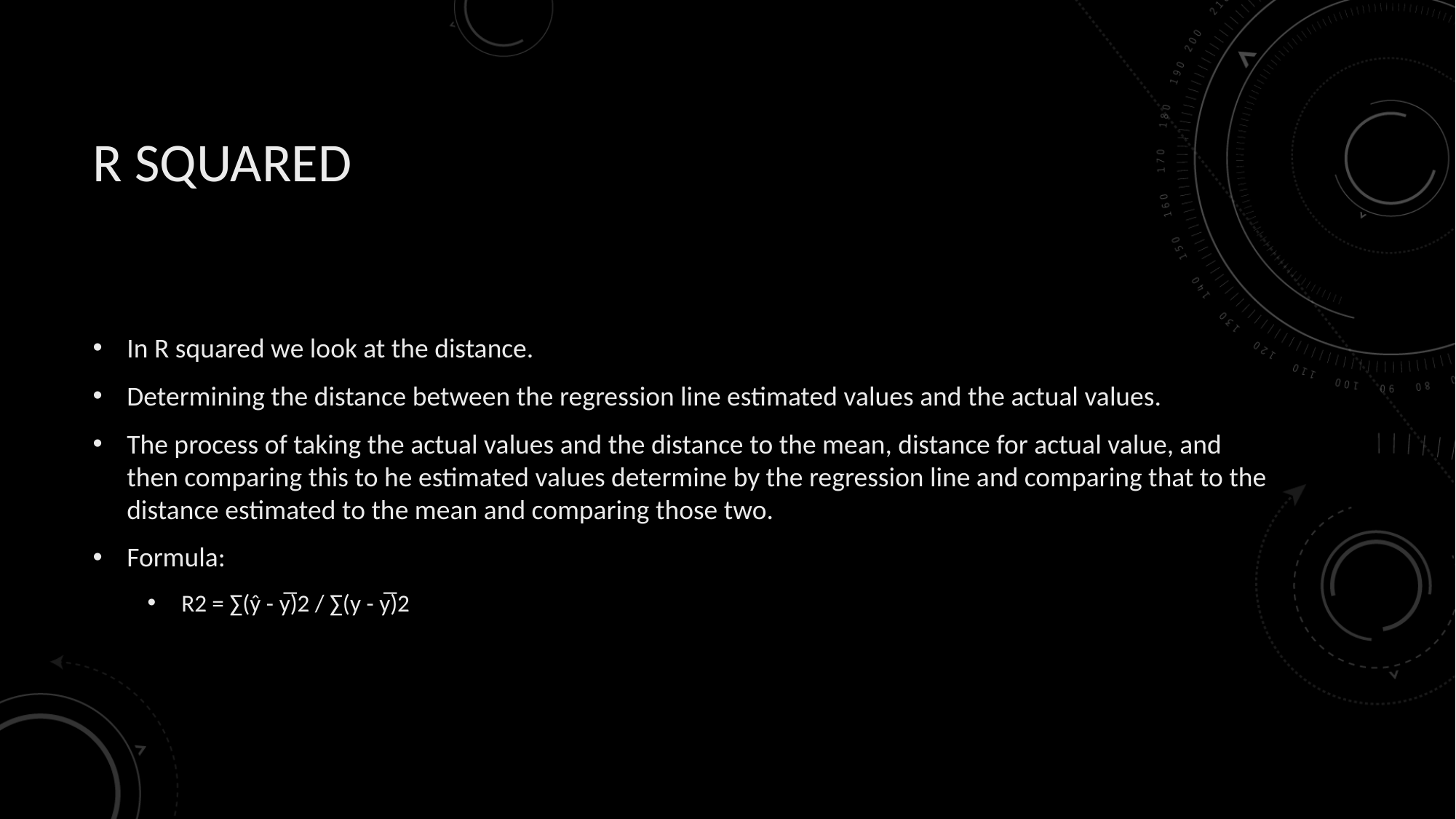

# R squared
In R squared we look at the distance.
Determining the distance between the regression line estimated values and the actual values.
The process of taking the actual values and the distance to the mean, distance for actual value, and then comparing this to he estimated values determine by the regression line and comparing that to the distance estimated to the mean and comparing those two.
Formula:
R2 = ∑(ŷ - y̅)2 / ∑(y - y̅)2